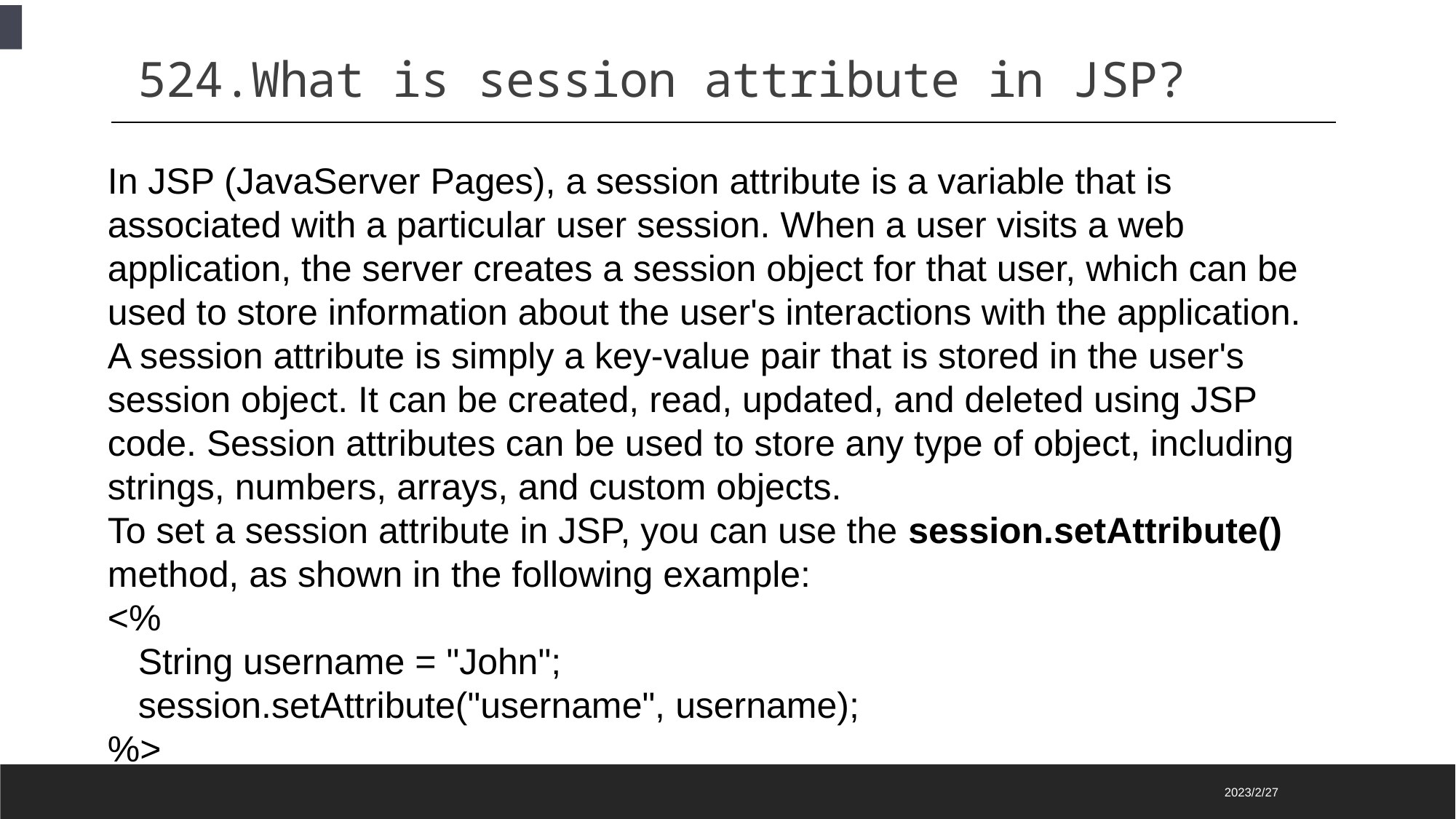

524.What is session attribute in JSP?
In JSP (JavaServer Pages), a session attribute is a variable that is associated with a particular user session. When a user visits a web application, the server creates a session object for that user, which can be used to store information about the user's interactions with the application.
A session attribute is simply a key-value pair that is stored in the user's session object. It can be created, read, updated, and deleted using JSP code. Session attributes can be used to store any type of object, including strings, numbers, arrays, and custom objects.
To set a session attribute in JSP, you can use the session.setAttribute() method, as shown in the following example:
<%
   String username = "John";
   session.setAttribute("username", username);
%>

2023/2/27